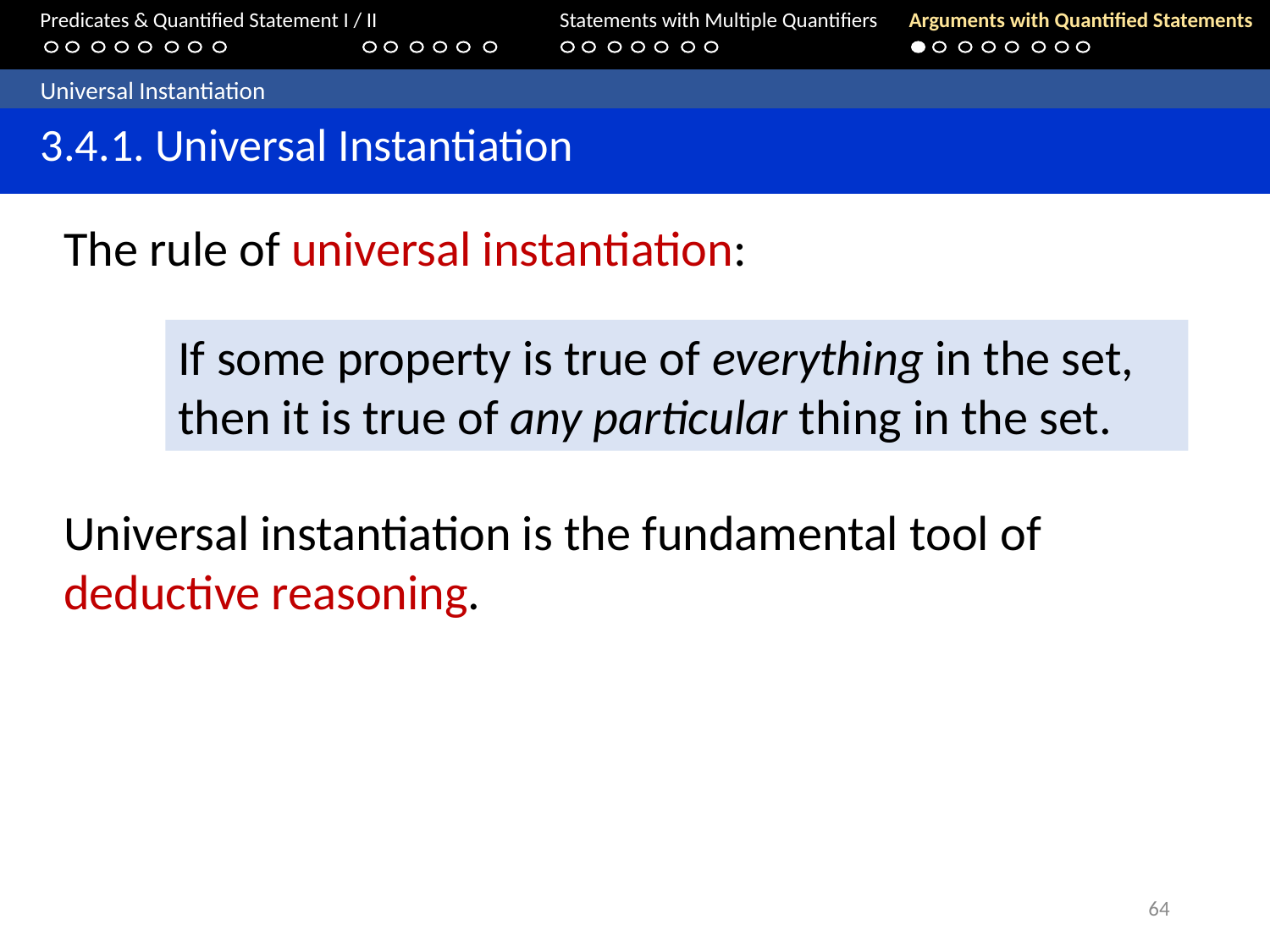

Predicates & Quantified Statement I / II	Statements with Multiple Quantifiers	Arguments with Quantified Statements

	Universal Instantiation
	3.4.1. Universal Instantiation
The rule of universal instantiation:
If some property is true of everything in the set, then it is true of any particular thing in the set.
Universal instantiation is the fundamental tool of deductive reasoning.
64